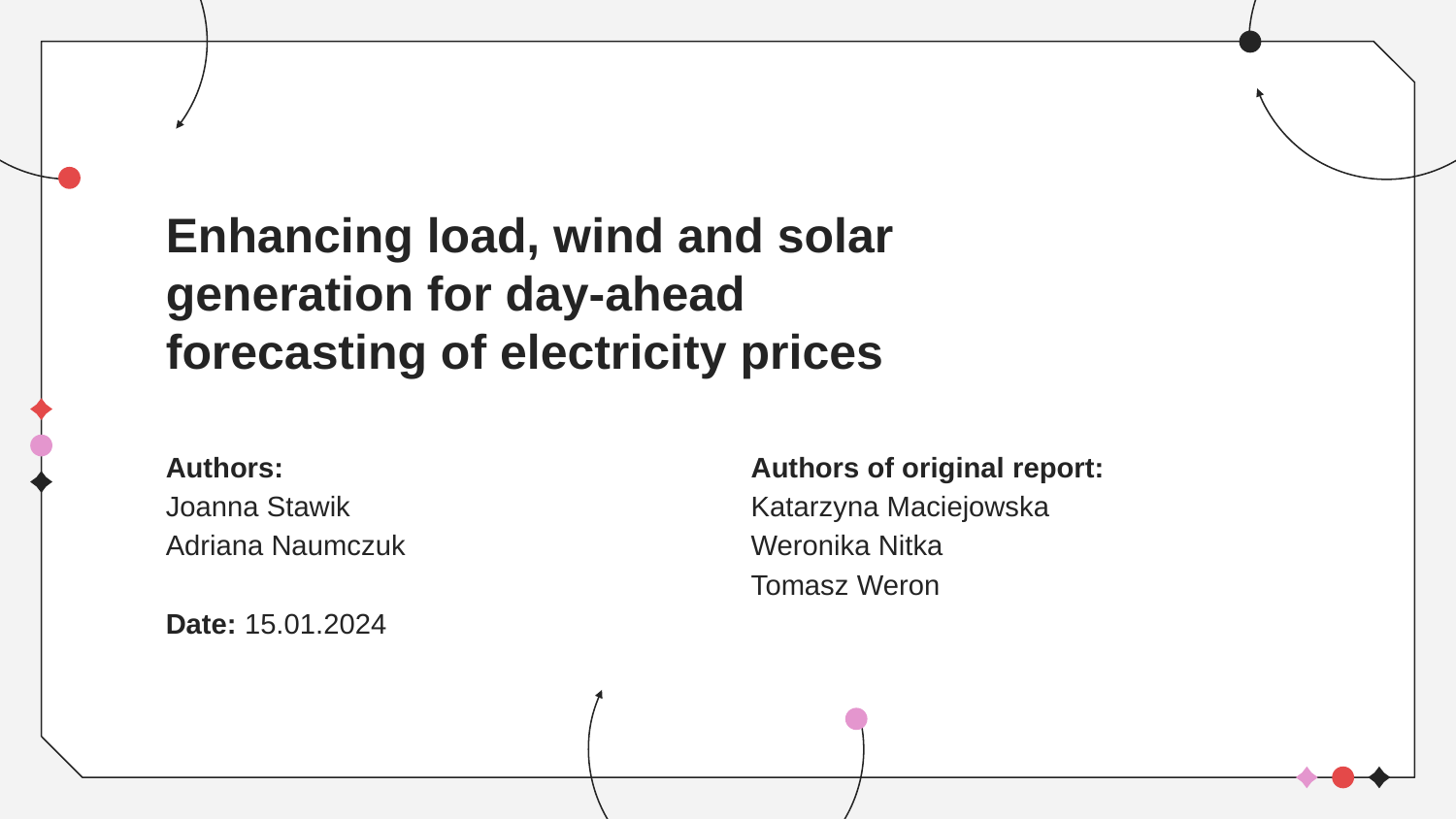

# Enhancing load, wind and solar generation for day-ahead forecasting of electricity prices
Authors: ​
Joanna Stawik​
Adriana Naumczuk​

Date: 15.01.2024

Authors of original report: ​
Katarzyna Maciejowska
Weronika Nitka
Tomasz Weron